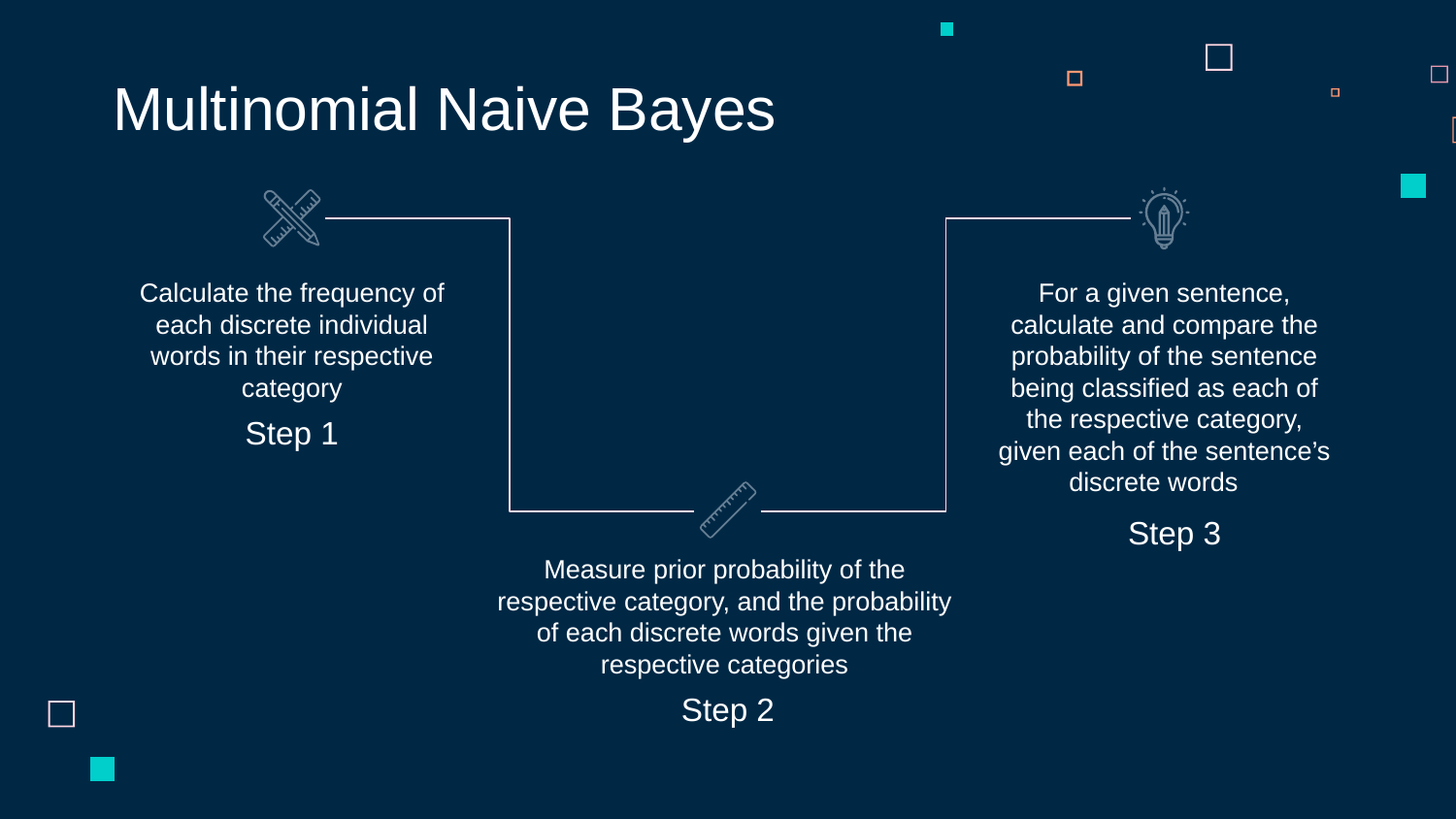

Multinomial Naive Bayes

Calculate the frequency of each discrete individual words in their respective category
For a given sentence, calculate and compare the probability of the sentence being classified as each of the respective category, given each of the sentence’s discrete words
# Step 1

Step 3
Measure prior probability of the respective category, and the probability of each discrete words given the respective categories
Step 2